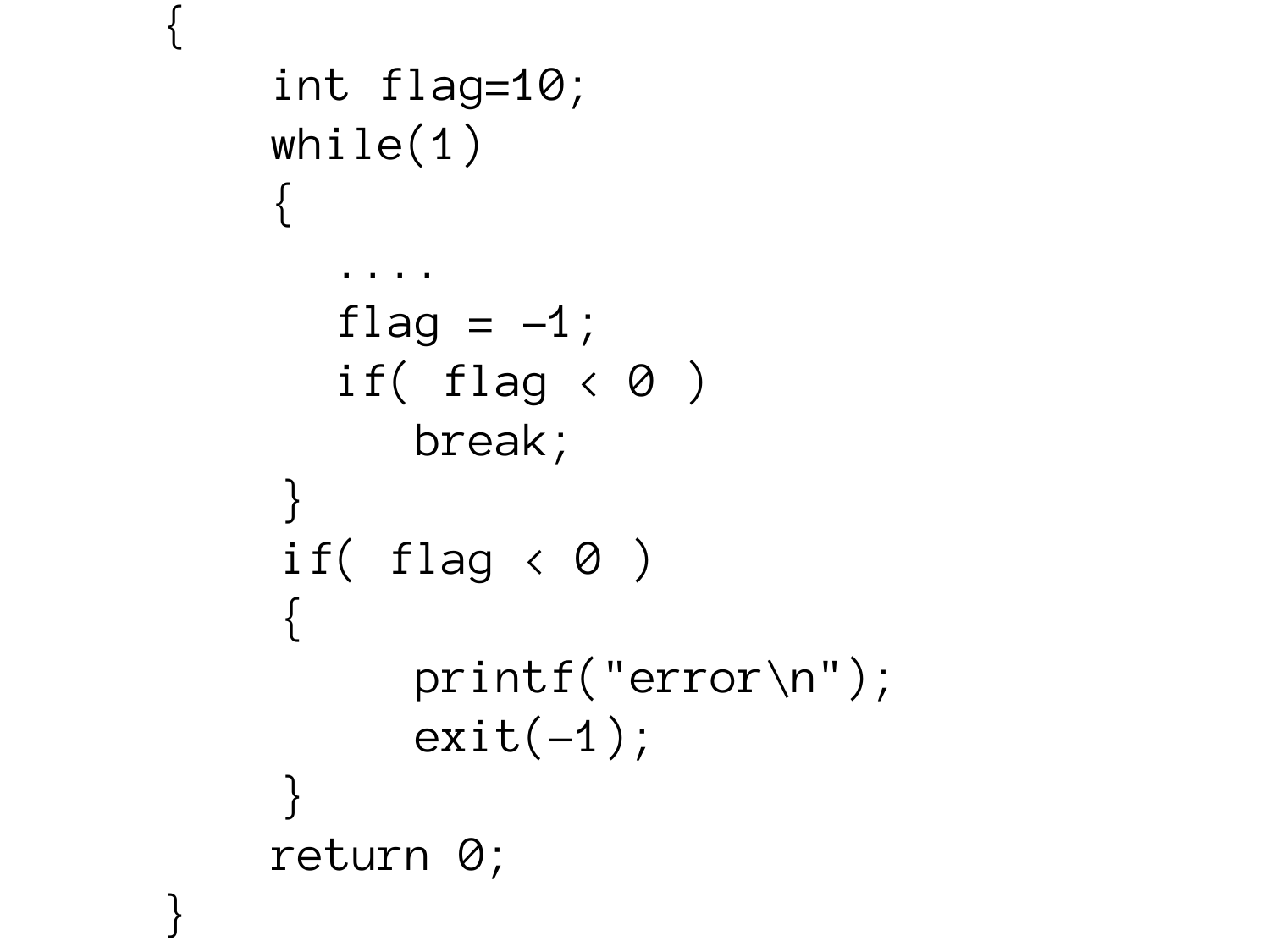

int main()
{
    int flag=10;
    while(1)
    {
    ....
    flag = -1;
    if( flag < 0 )
       break;
  }
  if( flag < 0 )
  {
       printf("error\n");
       exit(-1);
  }
    return 0;
}